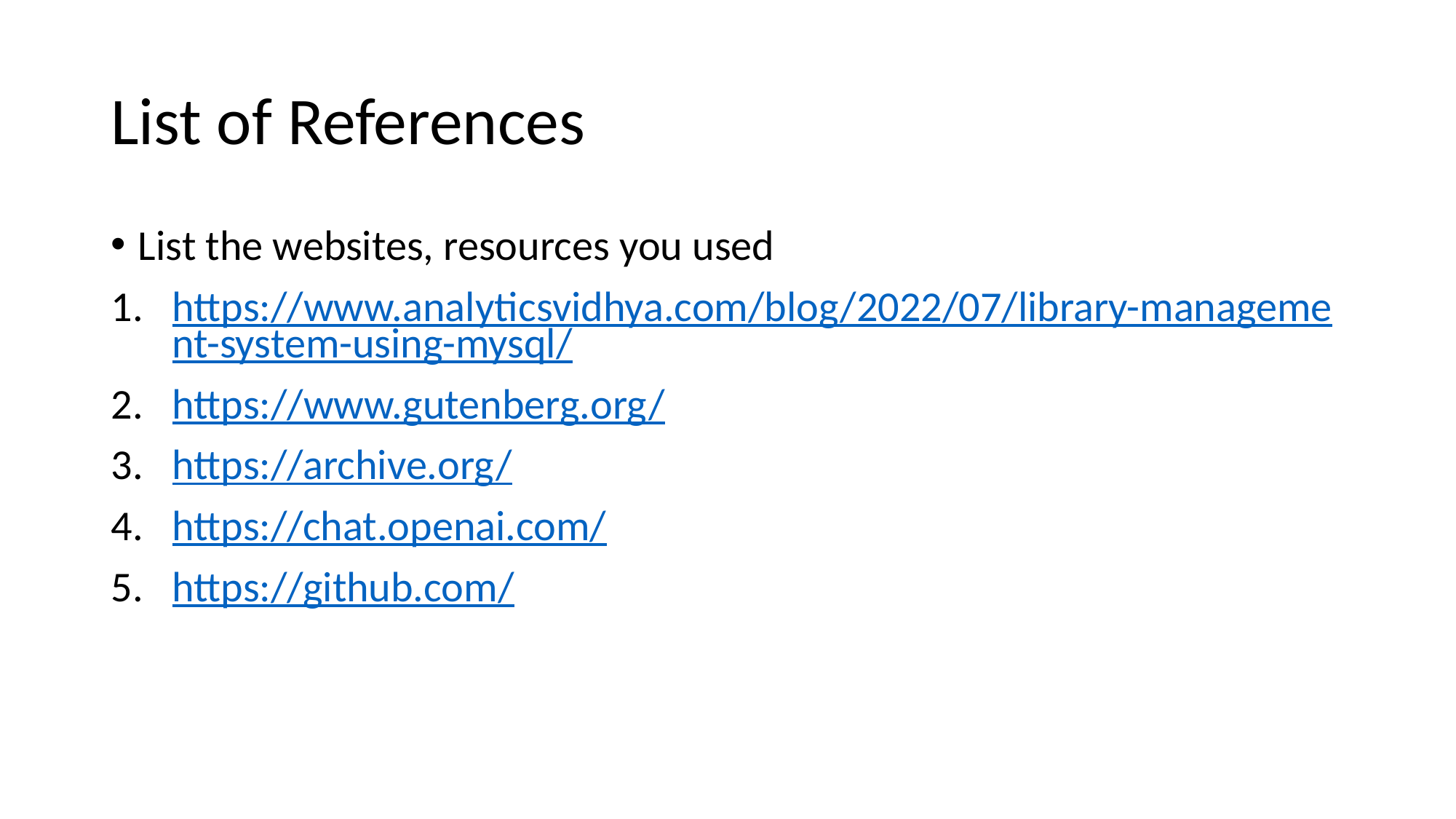

# List of References
List the websites, resources you used
https://www.analyticsvidhya.com/blog/2022/07/library-management-system-using-mysql/
https://www.gutenberg.org/
https://archive.org/
https://chat.openai.com/
https://github.com/